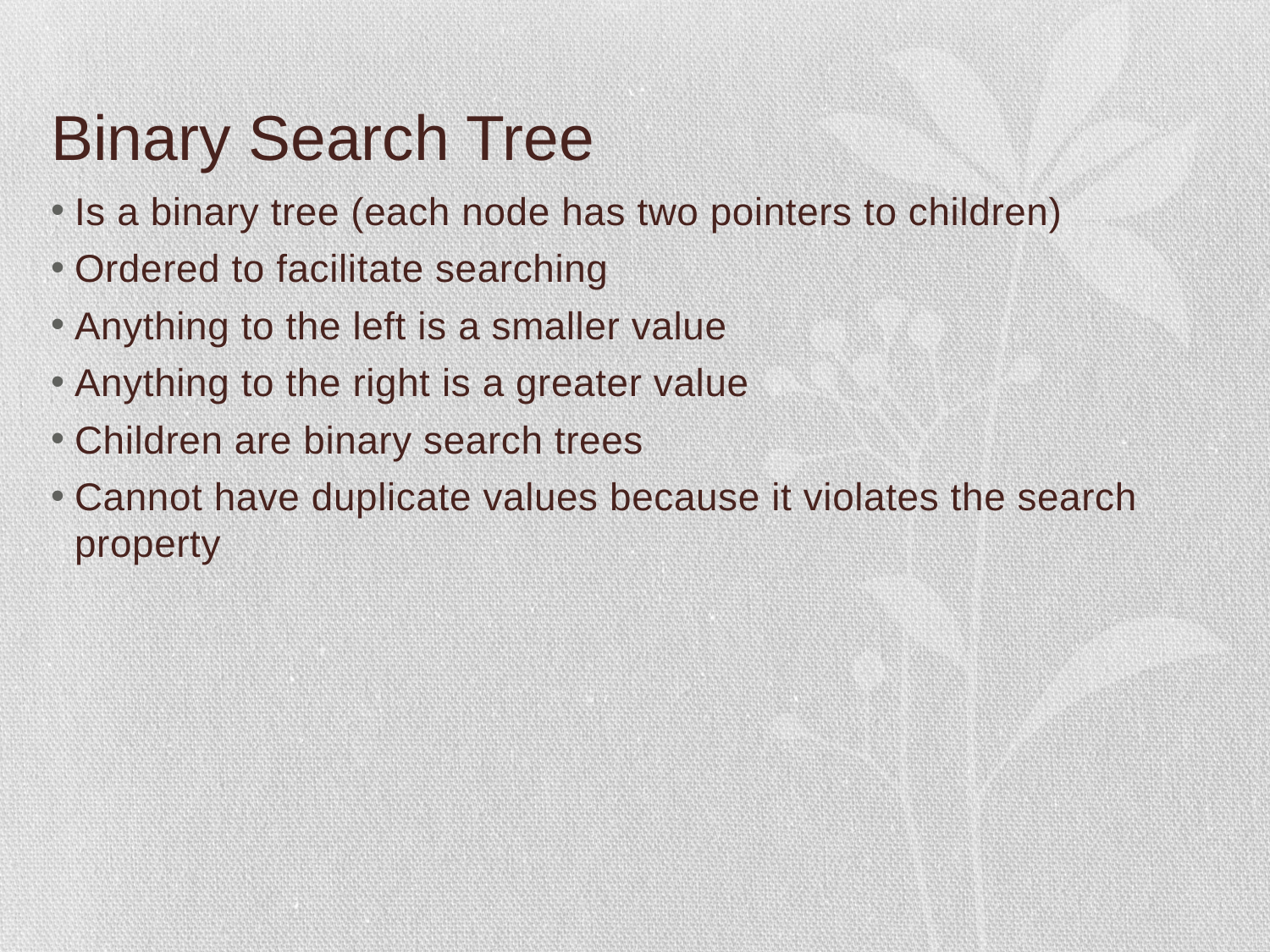

# Binary Search Tree
Is a binary tree (each node has two pointers to children)
Ordered to facilitate searching
Anything to the left is a smaller value
Anything to the right is a greater value
Children are binary search trees
Cannot have duplicate values because it violates the search property